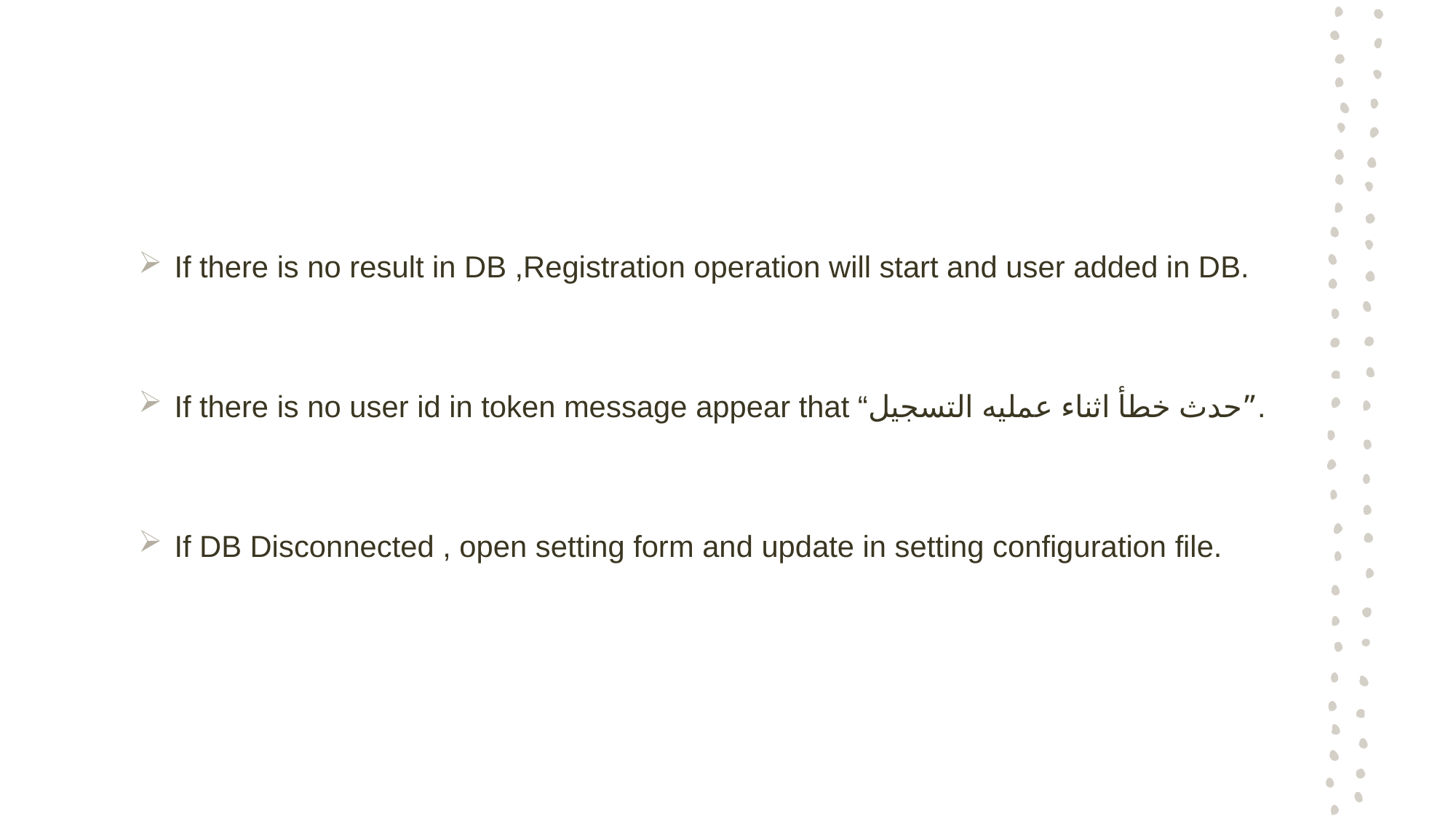

If there is no result in DB ,Registration operation will start and user added in DB.

 If there is no user id in token message appear that “حدث خطأ اثناء عمليه التسجيل”.

 If DB Disconnected , open setting form and update in setting configuration file.